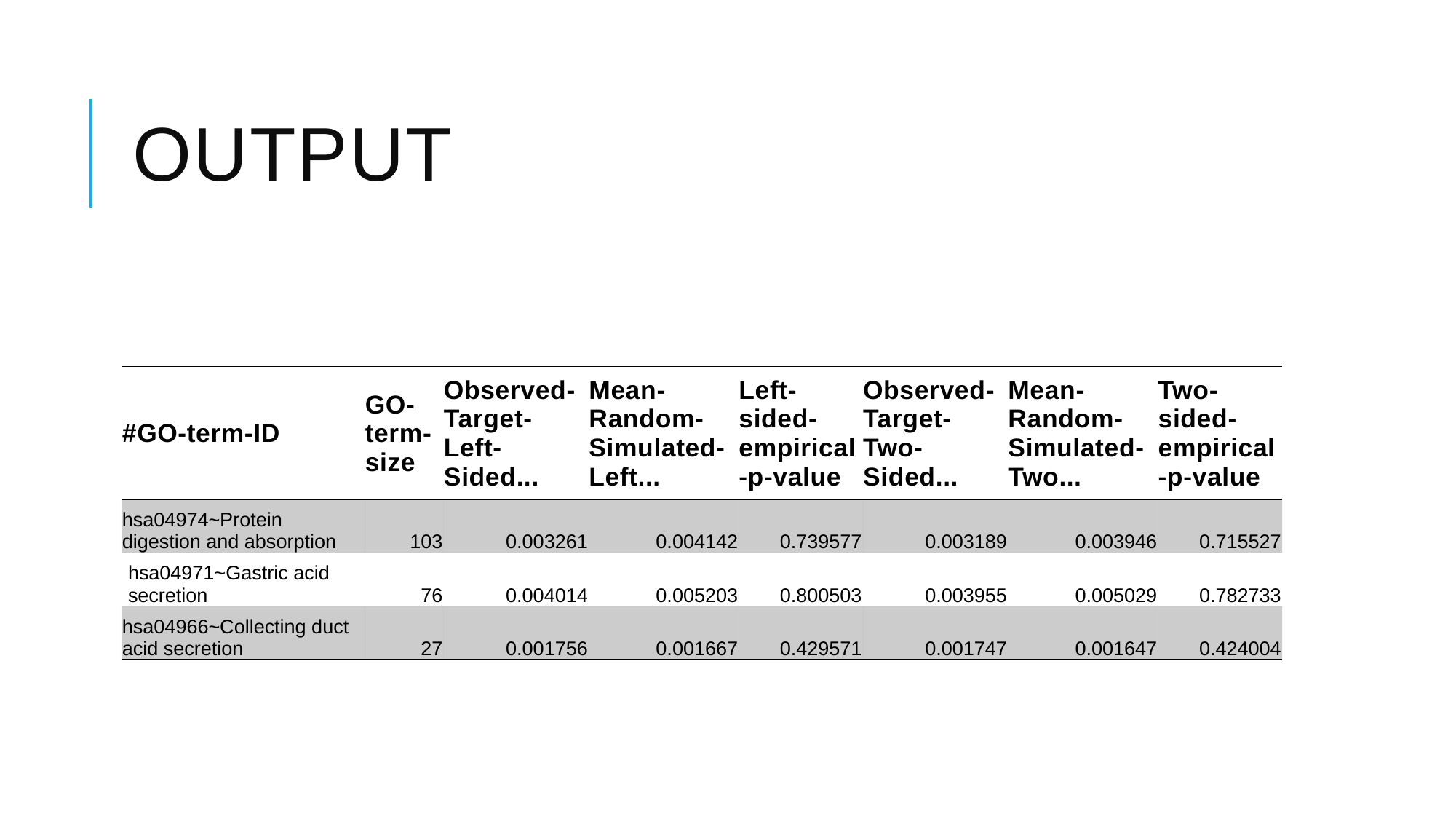

# Output
| #GO-term-ID | GO-term-size | Observed-Target-Left-Sided... | Mean-Random-Simulated-Left... | Left-sided-empirical-p-value | Observed-Target-Two-Sided... | Mean-Random-Simulated-Two... | Two-sided-empirical-p-value |
| --- | --- | --- | --- | --- | --- | --- | --- |
| hsa04974~Protein digestion and absorption | 103 | 0.003261 | 0.004142 | 0.739577 | 0.003189 | 0.003946 | 0.715527 |
| hsa04971~Gastric acid secretion | 76 | 0.004014 | 0.005203 | 0.800503 | 0.003955 | 0.005029 | 0.782733 |
| hsa04966~Collecting duct acid secretion | 27 | 0.001756 | 0.001667 | 0.429571 | 0.001747 | 0.001647 | 0.424004 |